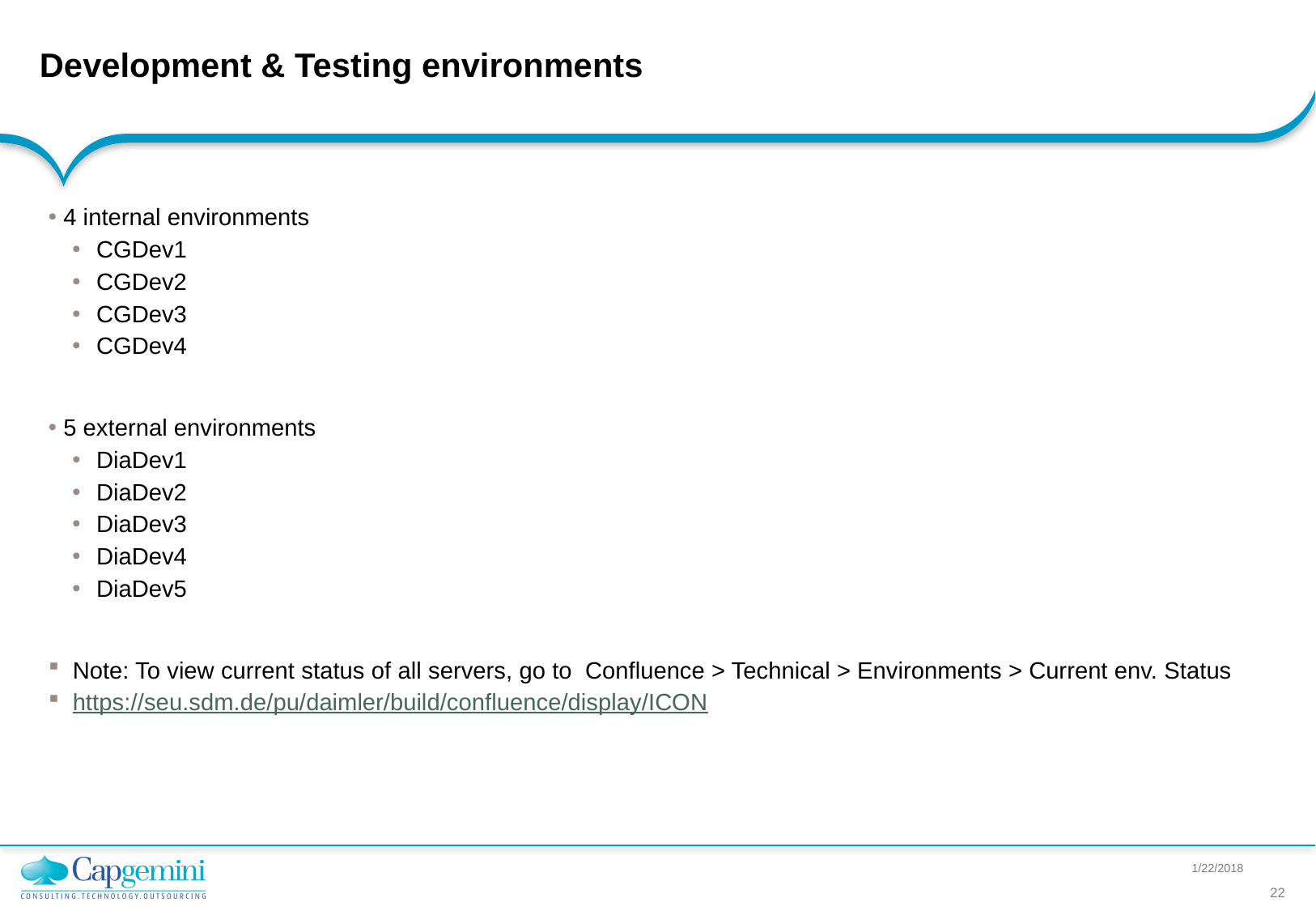

# Development & Testing environments
 4 internal environments
CGDev1
CGDev2
CGDev3
CGDev4

 5 external environments
DiaDev1
DiaDev2
DiaDev3
DiaDev4
DiaDev5

Note: To view current status of all servers, go to  Confluence > Technical > Environments > Current env. Status
https://seu.sdm.de/pu/daimler/build/confluence/display/ICON

1/22/2018

22